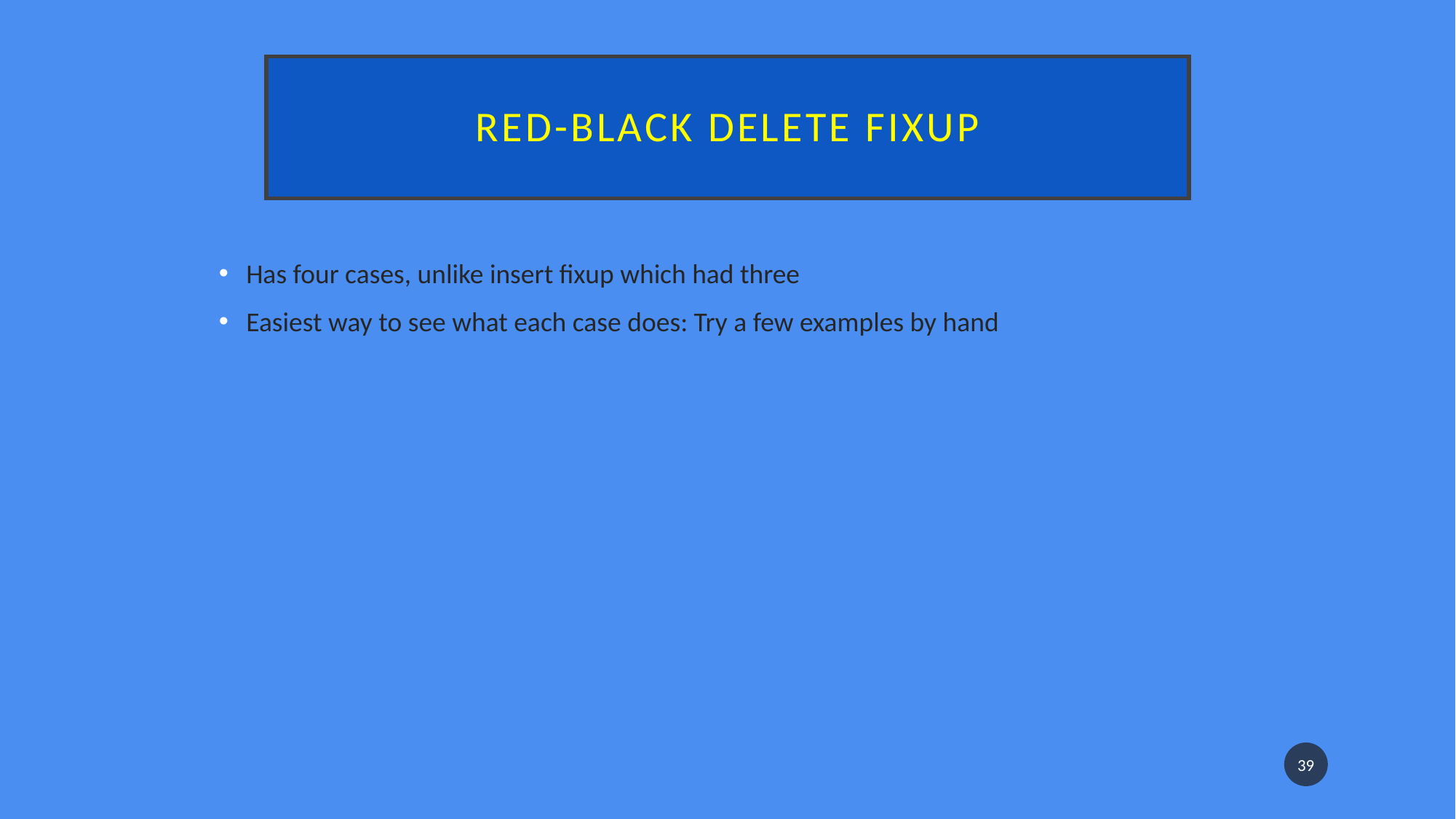

# Red-black delete fixup
Has four cases, unlike insert fixup which had three
Easiest way to see what each case does: Try a few examples by hand
39